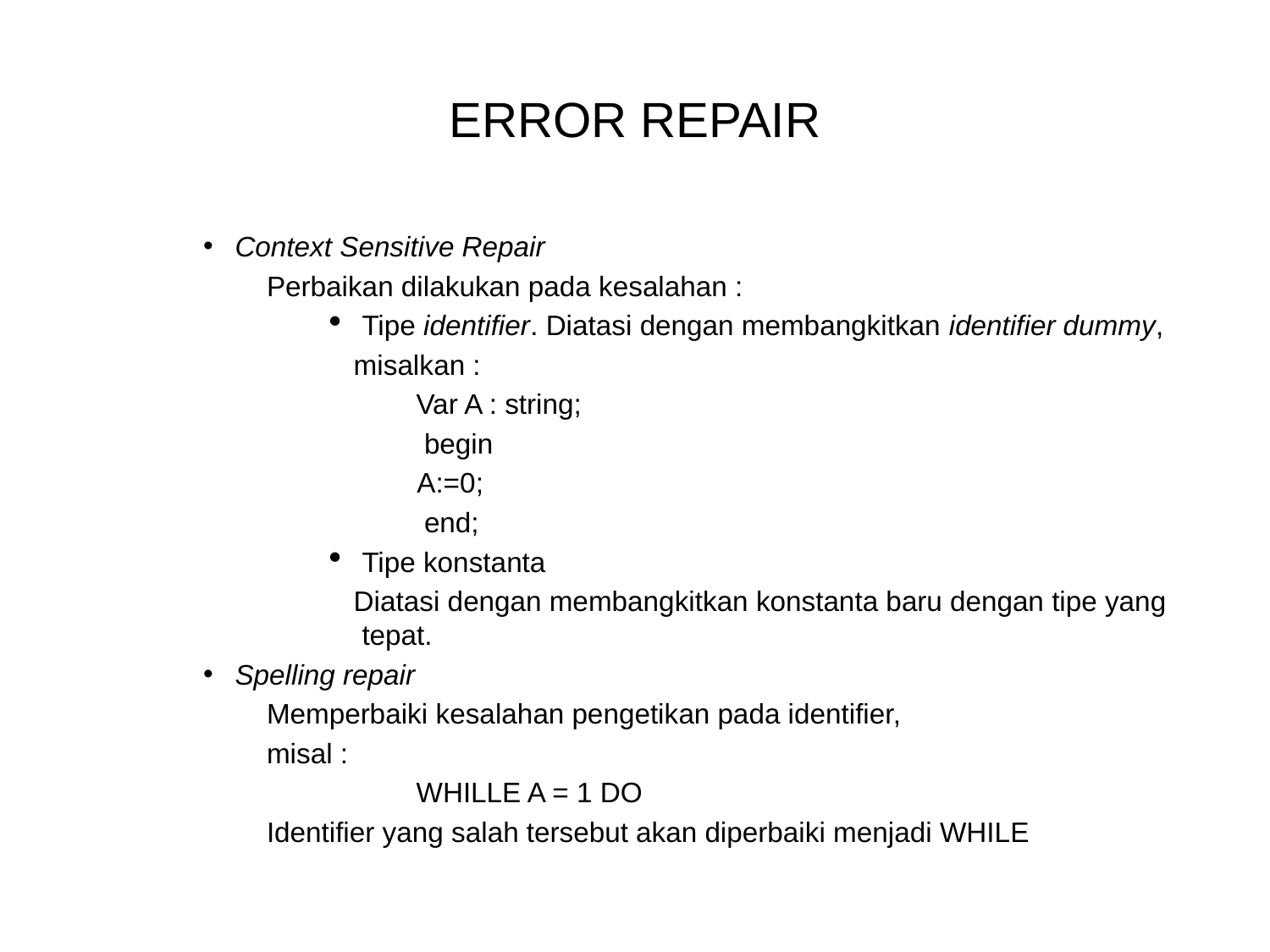

# ERROR REPAIR
Context Sensitive Repair
Perbaikan dilakukan pada kesalahan :
Tipe identifier. Diatasi dengan membangkitkan identifier dummy,
   misalkan :
           Var A : string;
            begin
	       A:=0;
            end;
Tipe konstanta
   Diatasi dengan membangkitkan konstanta baru dengan tipe yang tepat.
Spelling repair
Memperbaiki kesalahan pengetikan pada identifier,
misal :
           WHILLE A = 1 DO
Identifier yang salah tersebut akan diperbaiki menjadi WHILE